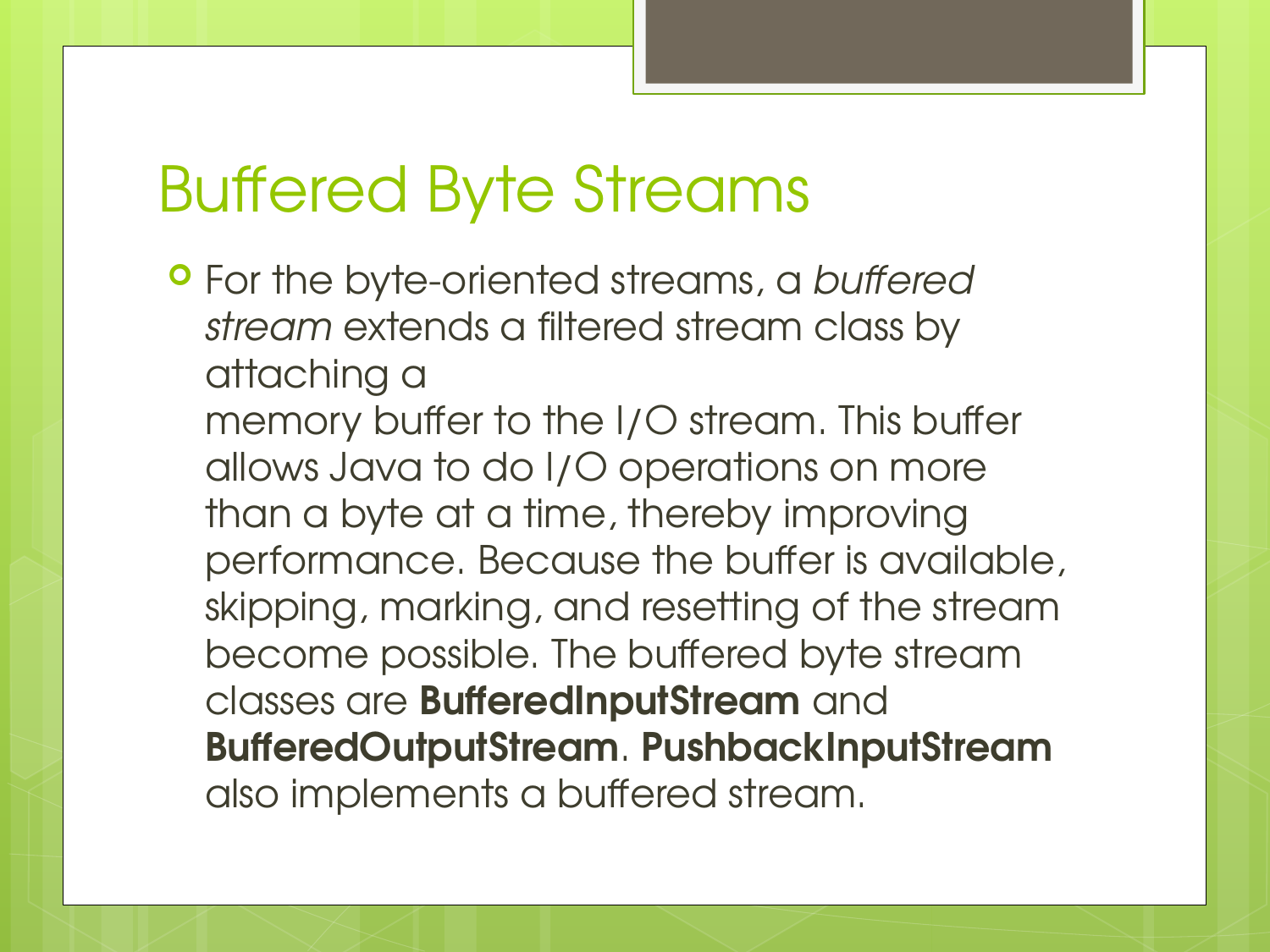

# Buffered Byte Streams
For the byte-oriented streams, a buffered stream extends a filtered stream class by attaching a
memory buffer to the I/O stream. This buffer allows Java to do I/O operations on more
than a byte at a time, thereby improving performance. Because the buffer is available,
skipping, marking, and resetting of the stream become possible. The buffered byte stream
classes are BufferedInputStream and BufferedOutputStream. PushbackInputStream also implements a buffered stream.